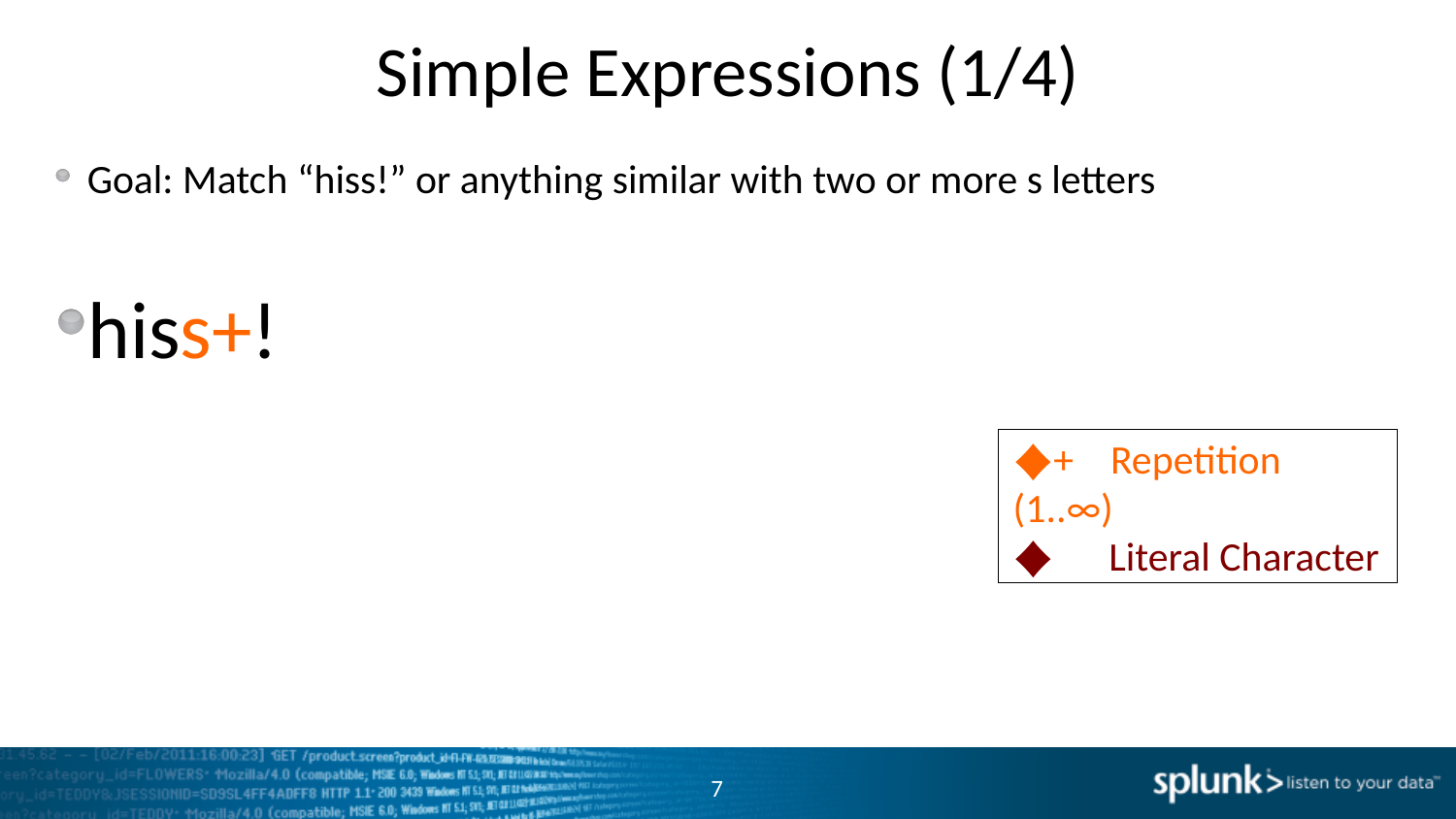

# Simple Expressions (1/4)
Goal: Match “hiss!” or anything similar with two or more s letters

hiss+!

♦+    Repetition (1..∞)
♦      Literal Character
7